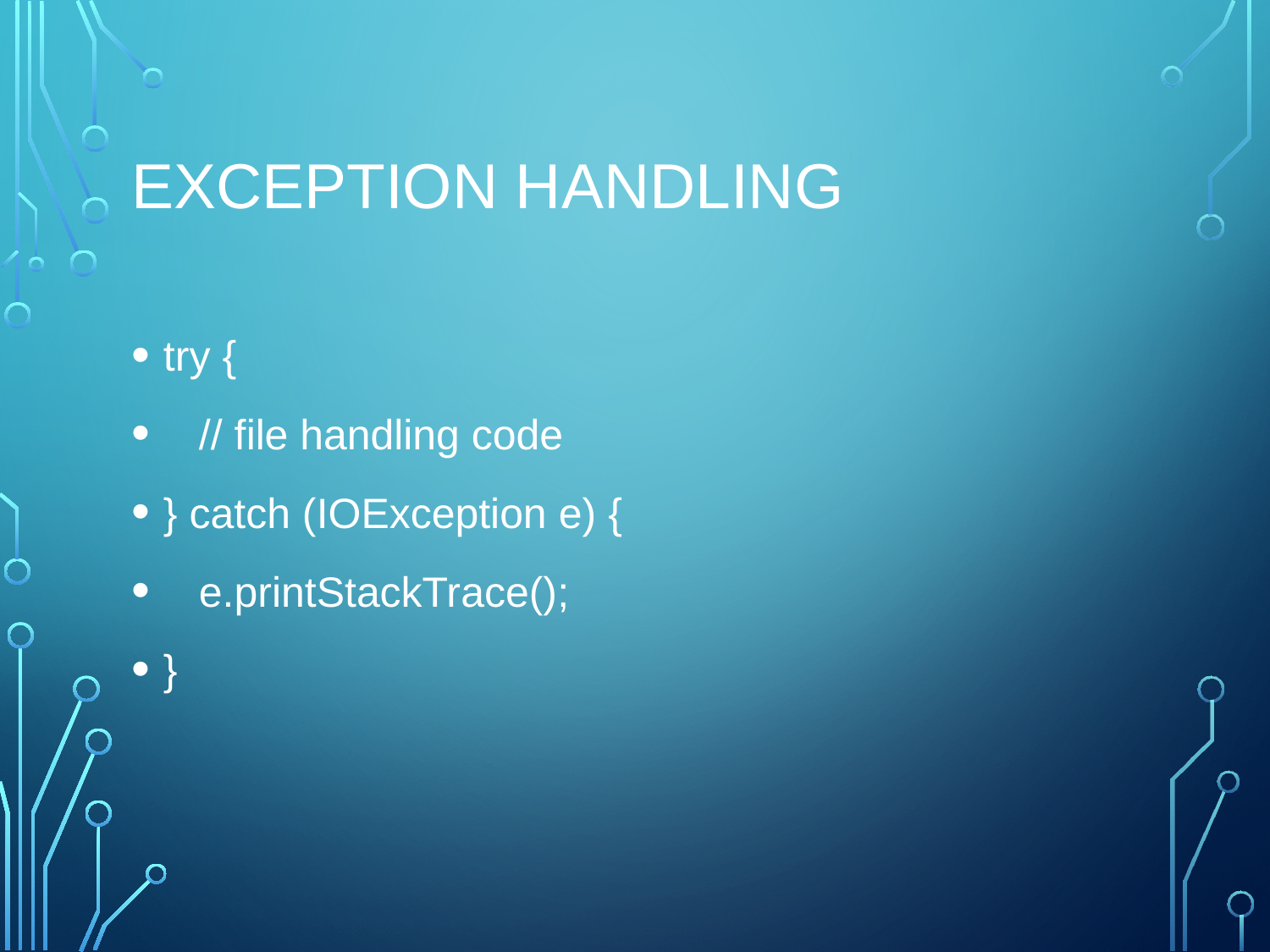

# Exception Handling
try {
   // file handling code
} catch (IOException e) {
   e.printStackTrace();
}